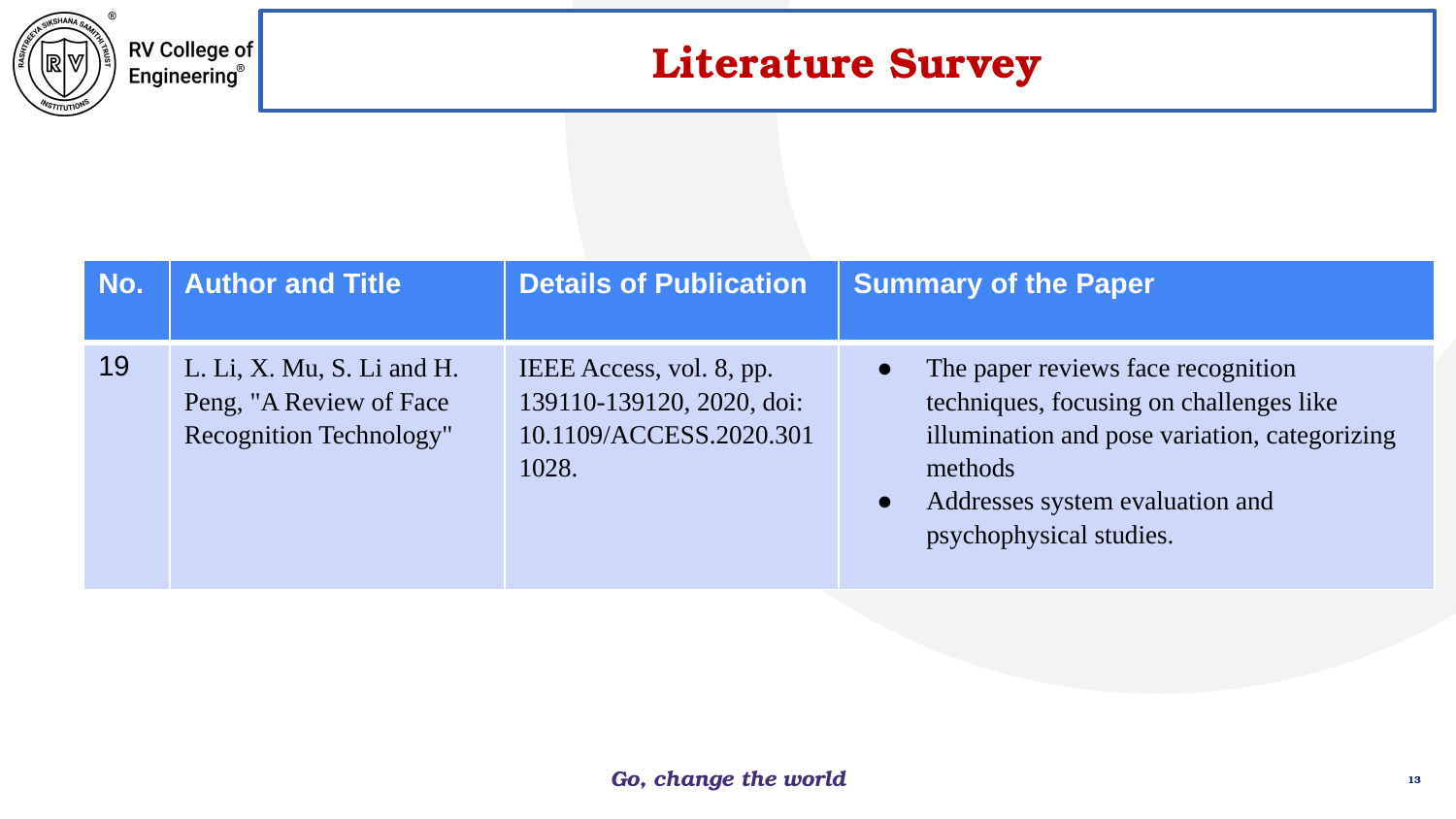

Literature Survey

| No. | Author and Title | Details of Publication | Summary of the Paper |
| --- | --- | --- | --- |
| 19 | L. Li, X. Mu, S. Li and H. Peng, "A Review of Face Recognition Technology" | IEEE Access, vol. 8, pp. 139110-139120, 2020, doi: 10.1109/ACCESS.2020.3011028. | The paper reviews face recognition techniques, focusing on challenges like illumination and pose variation, categorizing methods Addresses system evaluation and psychophysical studies. |
13